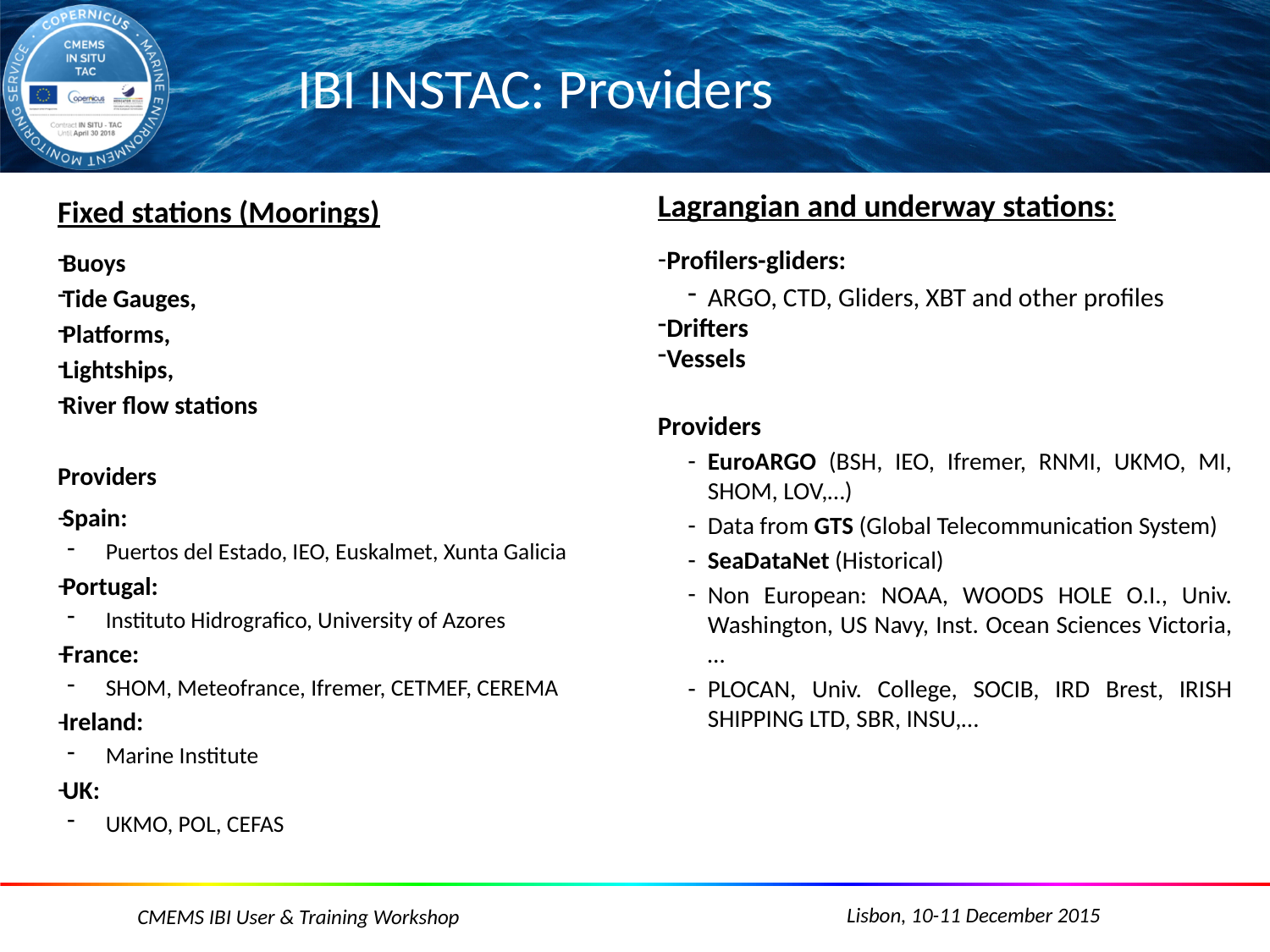

# IBI INSTAC: Providers
Fixed stations (Moorings)
Buoys
Tide Gauges,
Platforms,
Lightships,
River flow stations

Providers
Spain:
Puertos del Estado, IEO, Euskalmet, Xunta Galicia
Portugal:
Instituto Hidrografico, University of Azores
France:
SHOM, Meteofrance, Ifremer, CETMEF, CEREMA
Ireland:
Marine Institute
UK:
UKMO, POL, CEFAS
Lagrangian and underway stations:
Profilers-gliders:
ARGO, CTD, Gliders, XBT and other profiles
Drifters
Vessels

Providers
EuroARGO (BSH, IEO, Ifremer, RNMI, UKMO, MI, SHOM, LOV,…)
Data from GTS (Global Telecommunication System)
SeaDataNet (Historical)
Non European: NOAA, WOODS HOLE O.I., Univ. Washington, US Navy, Inst. Ocean Sciences Victoria,…
PLOCAN, Univ. College, SOCIB, IRD Brest, IRISH SHIPPING LTD, SBR, INSU,…